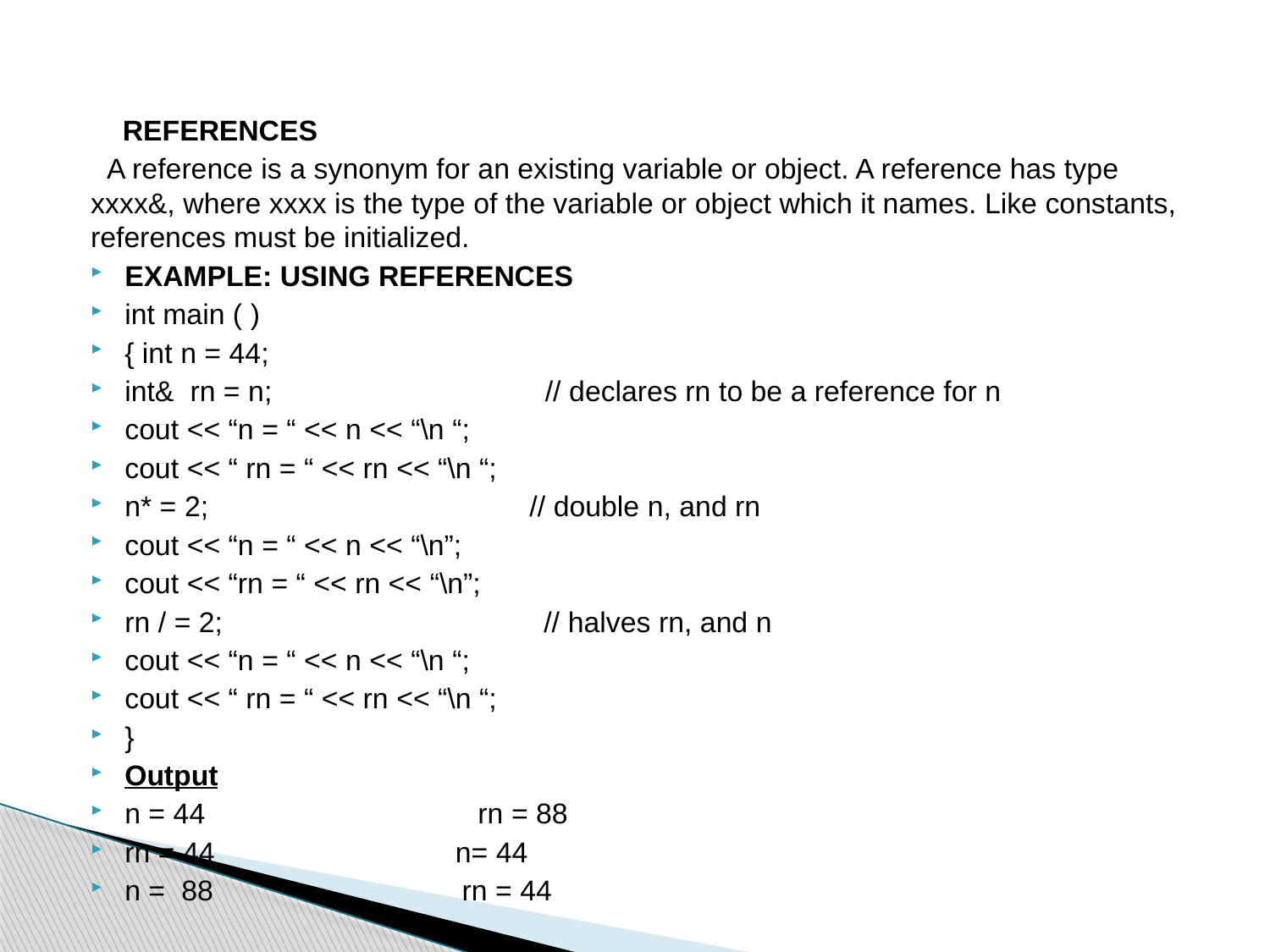

#
    REFERENCES
  A reference is a synonym for an existing variable or object. A reference has type xxxx&, where xxxx is the type of the variable or object which it names. Like constants, references must be initialized.
EXAMPLE: USING REFERENCES
int main ( )
{ int n = 44;
int&  rn = n;                                  // declares rn to be a reference for n
cout << “n = “ << n << “\n “;
cout << “ rn = “ << rn << “\n “;
n* = 2;                                        // double n, and rn
cout << “n = “ << n << “\n”;
cout << “rn = “ << rn << “\n”;
rn / = 2;                                        // halves rn, and n
cout << “n = “ << n << “\n “;
cout << “ rn = “ << rn << “\n “;
}
Output
n = 44                                  rn = 88
rn = 44                              n= 44
n =  88                               rn = 44